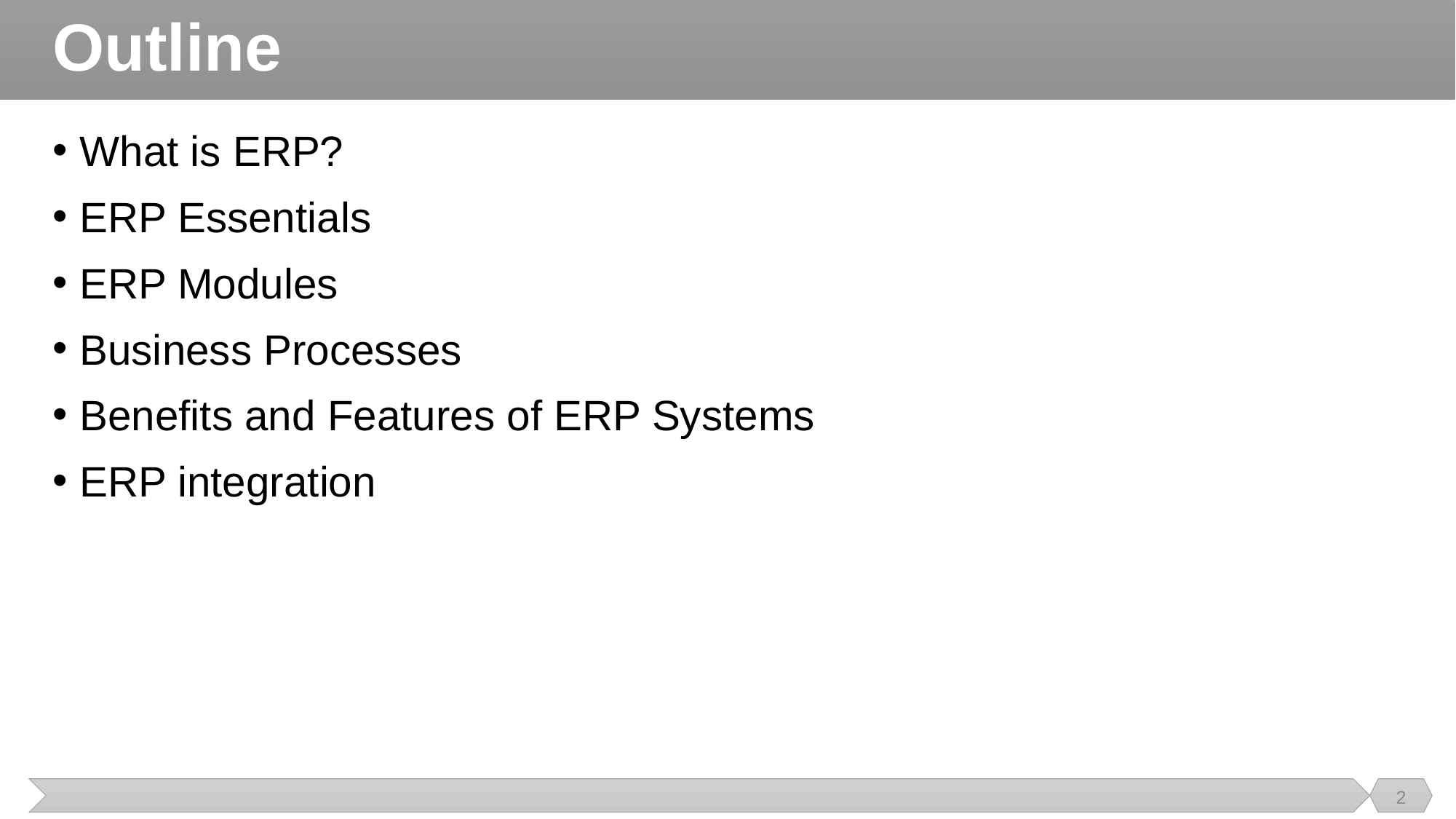

# Outline
What is ERP?
ERP Essentials
ERP Modules
Business Processes
Benefits and Features of ERP Systems
ERP integration

2